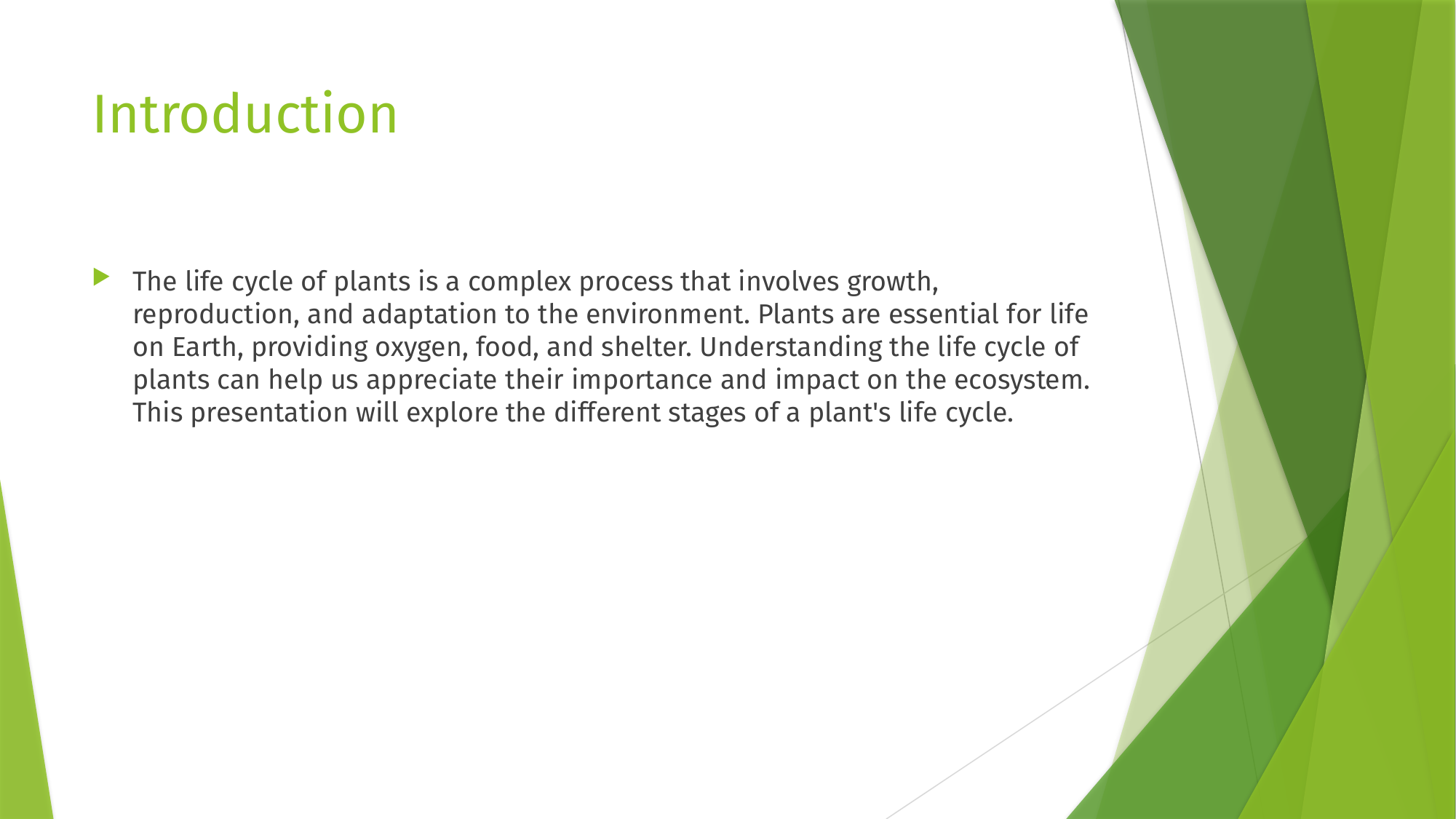

# Introduction
The life cycle of plants is a complex process that involves growth, reproduction, and adaptation to the environment. Plants are essential for life on Earth, providing oxygen, food, and shelter. Understanding the life cycle of plants can help us appreciate their importance and impact on the ecosystem. This presentation will explore the different stages of a plant's life cycle.